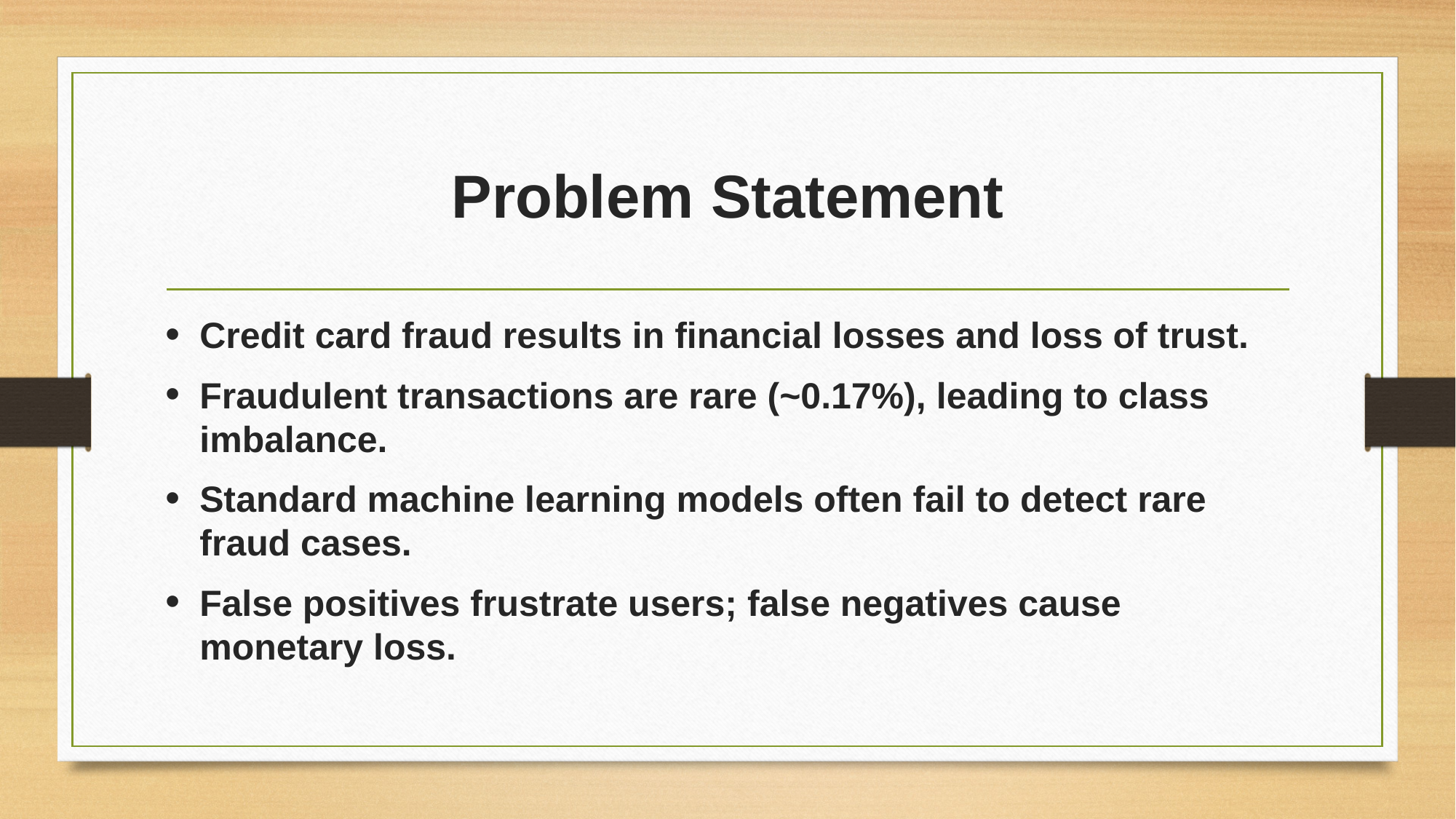

# Problem Statement
Credit card fraud results in financial losses and loss of trust.
Fraudulent transactions are rare (~0.17%), leading to class imbalance.
Standard machine learning models often fail to detect rare fraud cases.
False positives frustrate users; false negatives cause monetary loss.